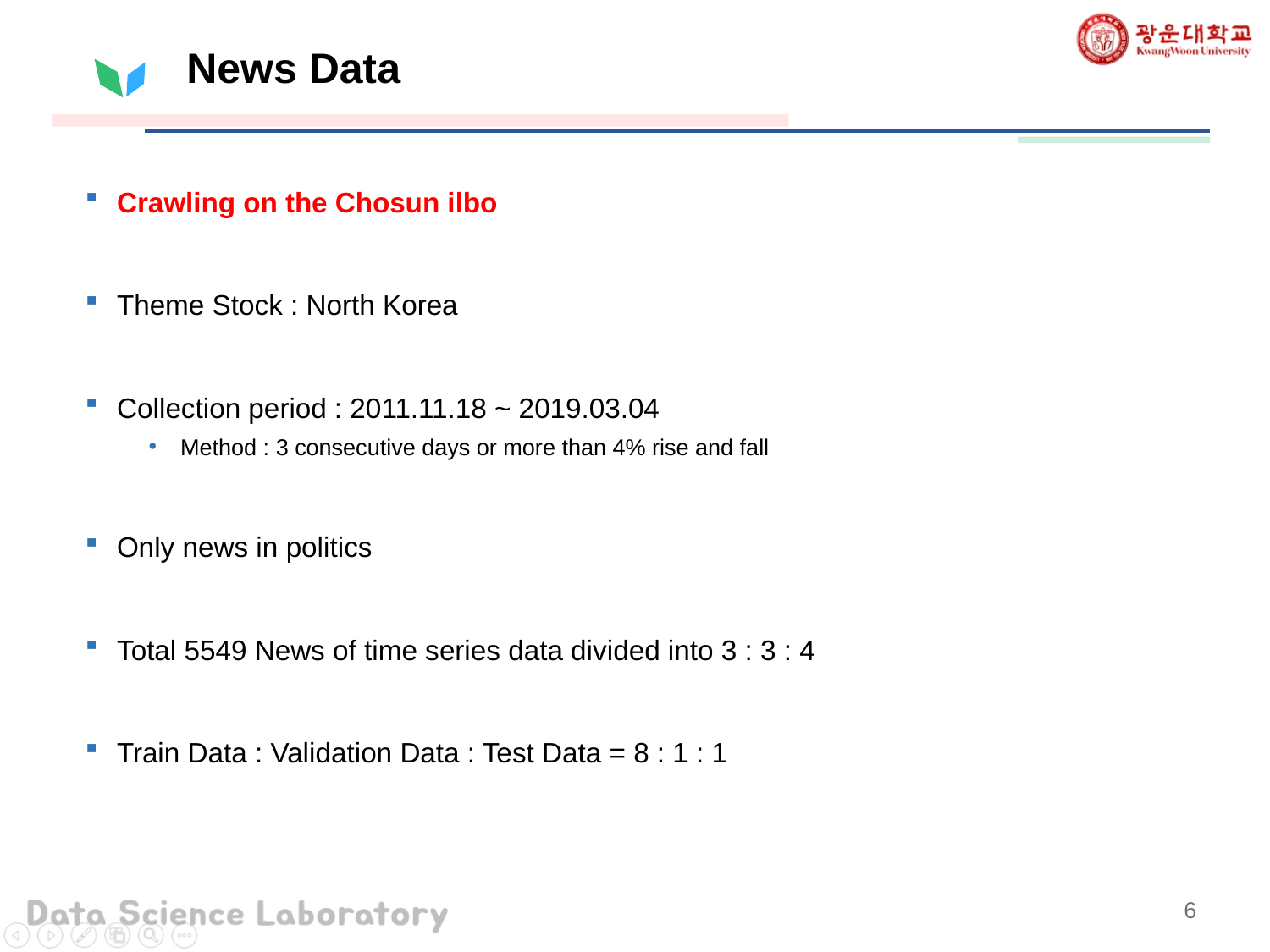

# News Data
Crawling on the Chosun ilbo

Theme Stock : North Korea

Collection period : 2011.11.18 ~ 2019.03.04
Method : 3 consecutive days or more than 4% rise and fall

Only news in politics

Total 5549 News of time series data divided into 3 : 3 : 4

Train Data : Validation Data : Test Data = 8 : 1 : 1

6